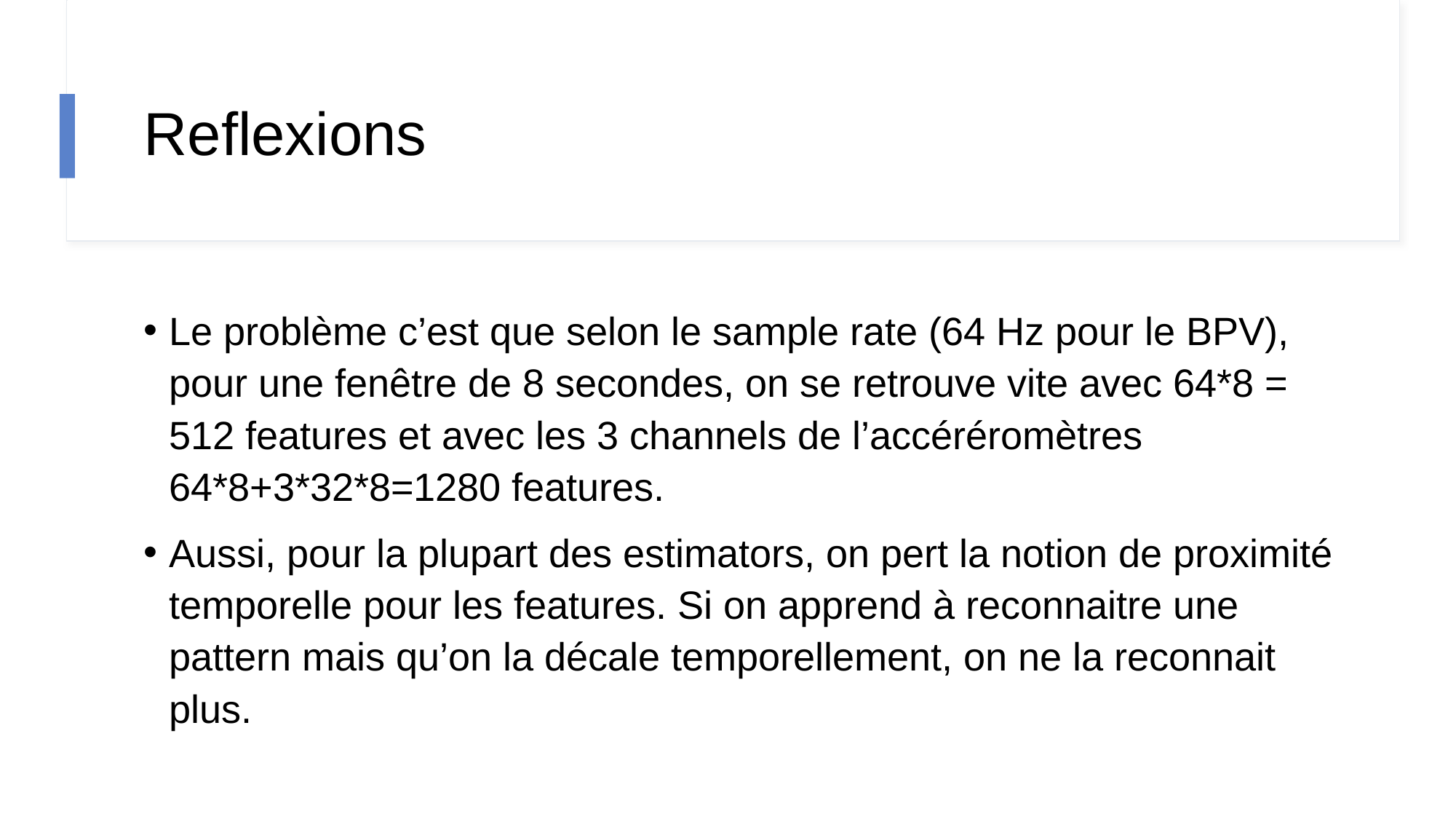

# Reflexions
Le problème c’est que selon le sample rate (64 Hz pour le BPV), pour une fenêtre de 8 secondes, on se retrouve vite avec 64*8 = 512 features et avec les 3 channels de l’accéréromètres 64*8+3*32*8=1280 features.
Aussi, pour la plupart des estimators, on pert la notion de proximité temporelle pour les features. Si on apprend à reconnaitre une pattern mais qu’on la décale temporellement, on ne la reconnait plus.